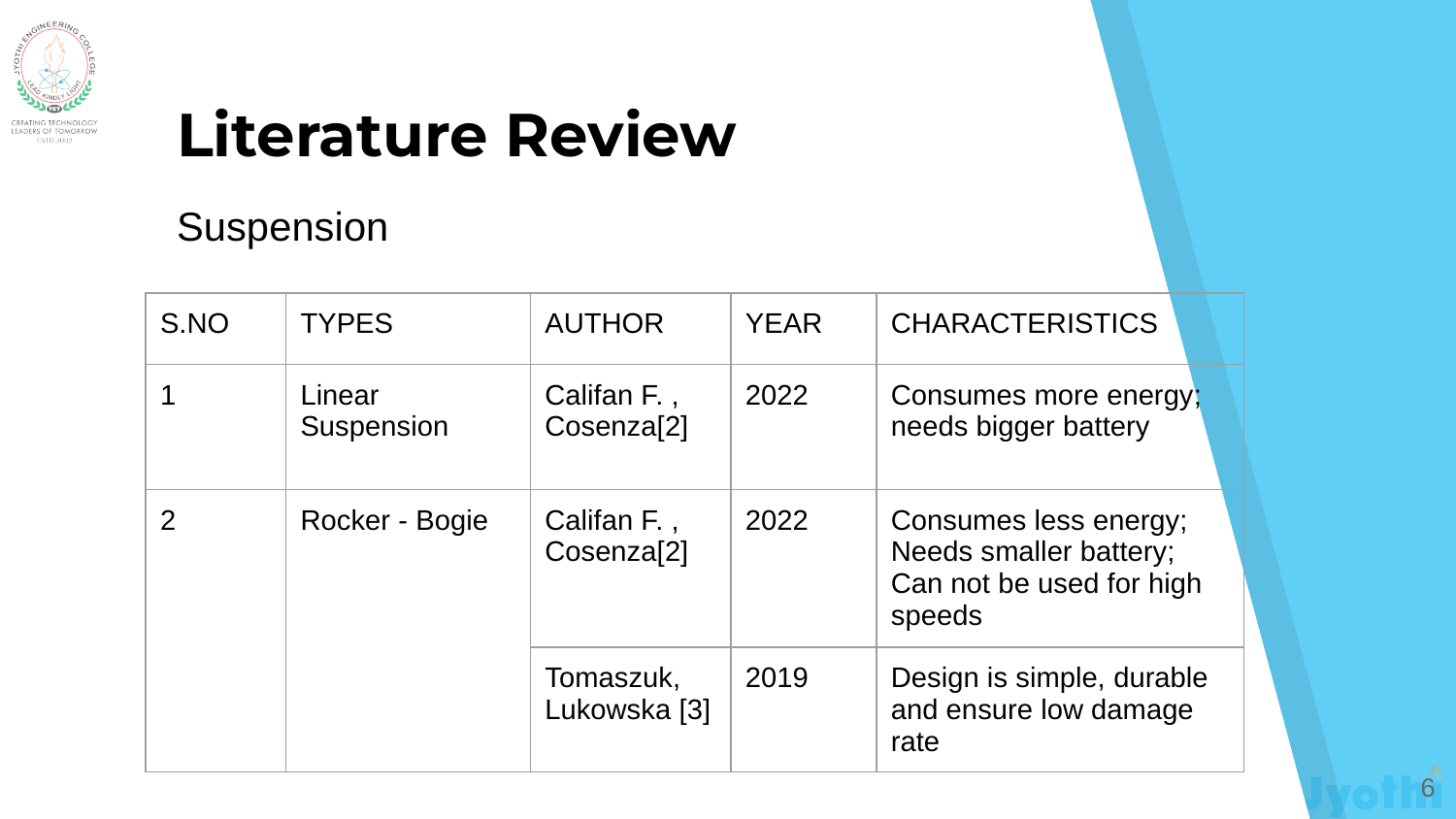

# Literature Review
Suspension
| S.NO | TYPES | AUTHOR | YEAR | CHARACTERISTICS |
| --- | --- | --- | --- | --- |
| 1 | Linear Suspension | Califan F. , Cosenza[2] | 2022 | Consumes more energy; needs bigger battery |
| 2 | Rocker - Bogie | Califan F. , Cosenza[2] | 2022 | Consumes less energy; Needs smaller battery; Can not be used for high speeds |
|  |  | Tomaszuk, Lukowska [3] | 2019 | Design is simple, durable and ensure low damage rate |
6